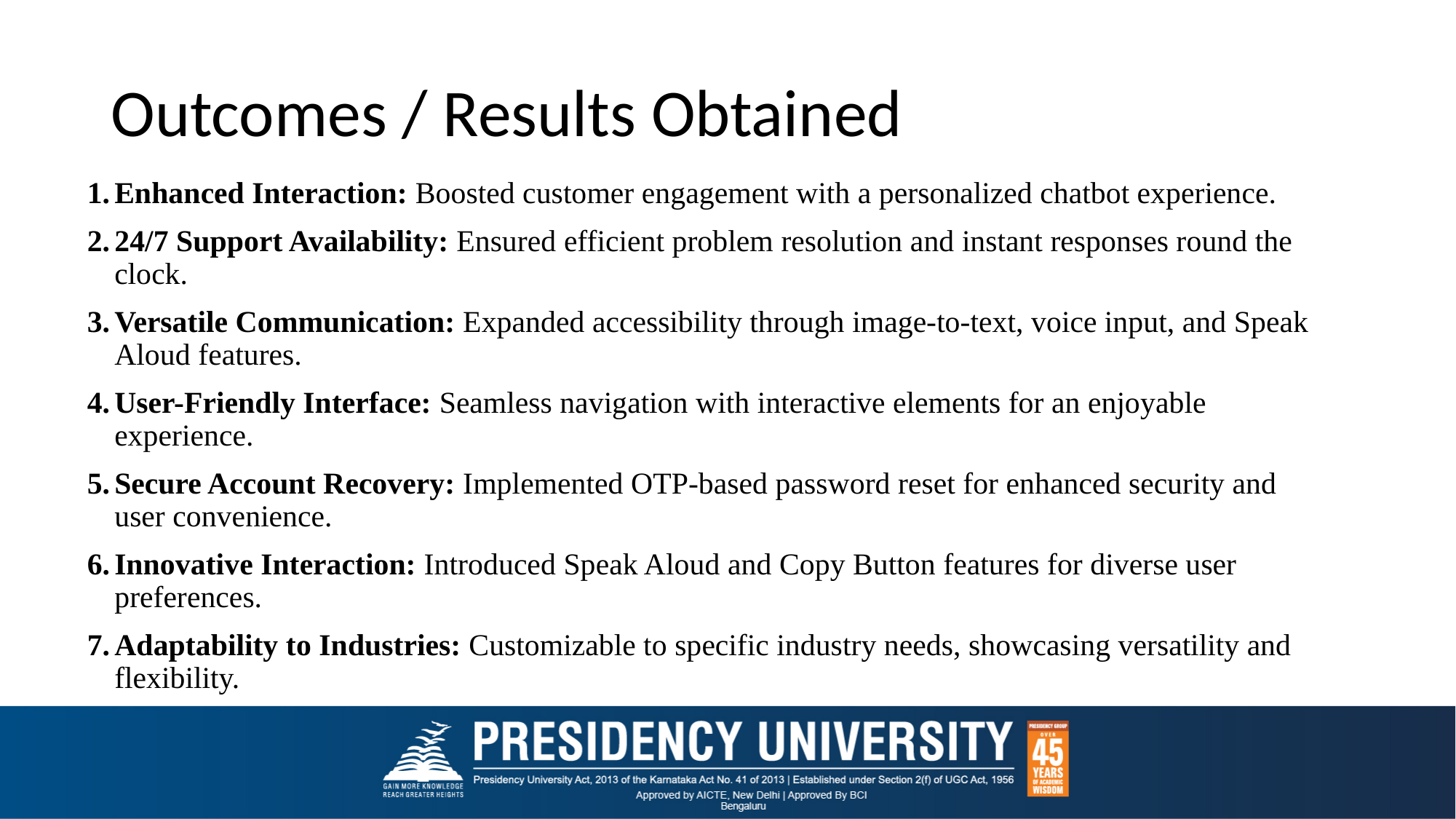

# Outcomes / Results Obtained
Enhanced Interaction: Boosted customer engagement with a personalized chatbot experience.
24/7 Support Availability: Ensured efficient problem resolution and instant responses round the clock.
Versatile Communication: Expanded accessibility through image-to-text, voice input, and Speak Aloud features.
User-Friendly Interface: Seamless navigation with interactive elements for an enjoyable experience.
Secure Account Recovery: Implemented OTP-based password reset for enhanced security and user convenience.
Innovative Interaction: Introduced Speak Aloud and Copy Button features for diverse user preferences.
Adaptability to Industries: Customizable to specific industry needs, showcasing versatility and flexibility.